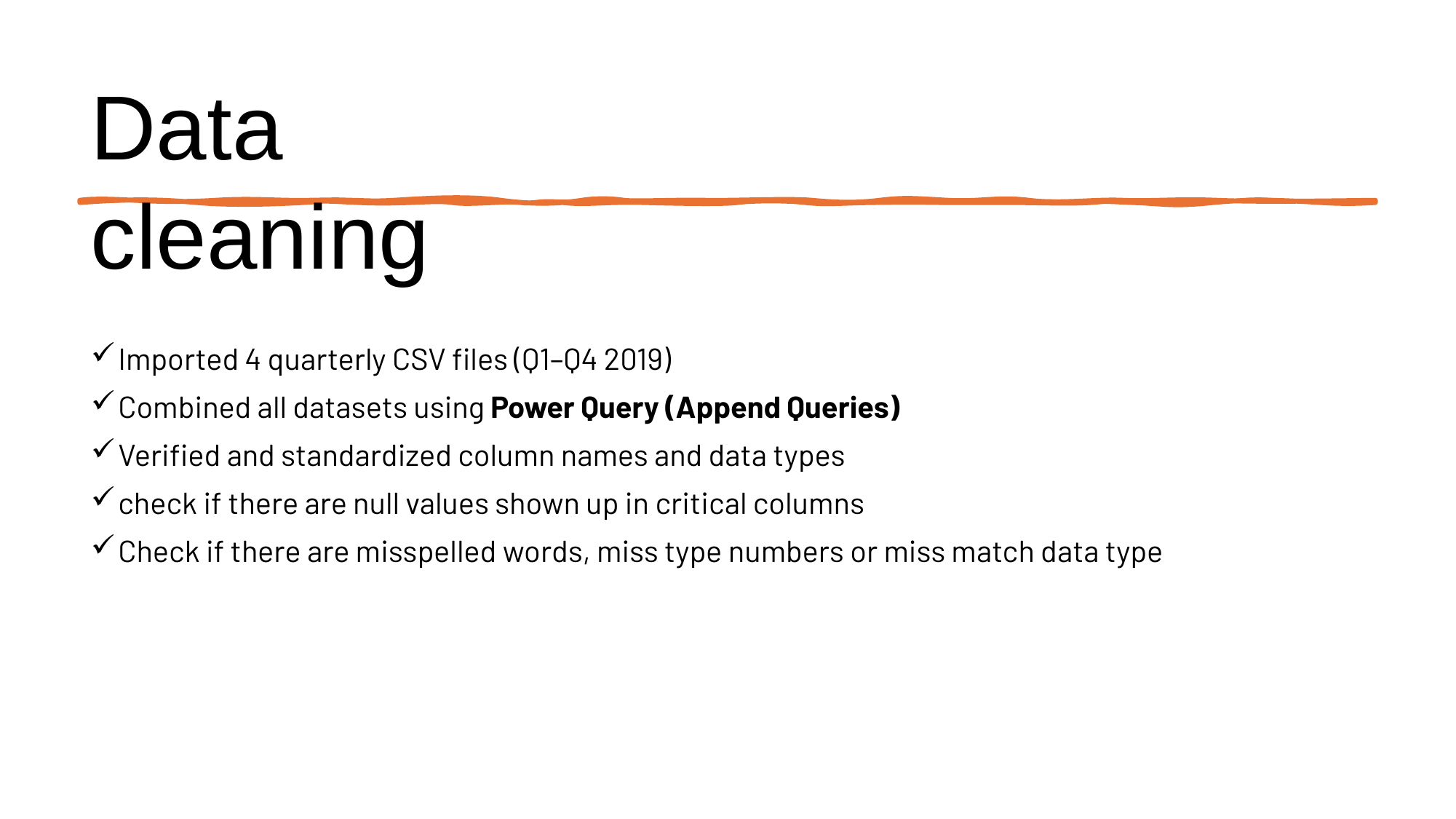

Data cleaning

Imported 4 quarterly CSV files (Q1–Q4 2019)
Combined all datasets using Power Query (Append Queries)
Verified and standardized column names and data types
check if there are null values shown up in critical columns
Check if there are misspelled words, miss type numbers or miss match data type